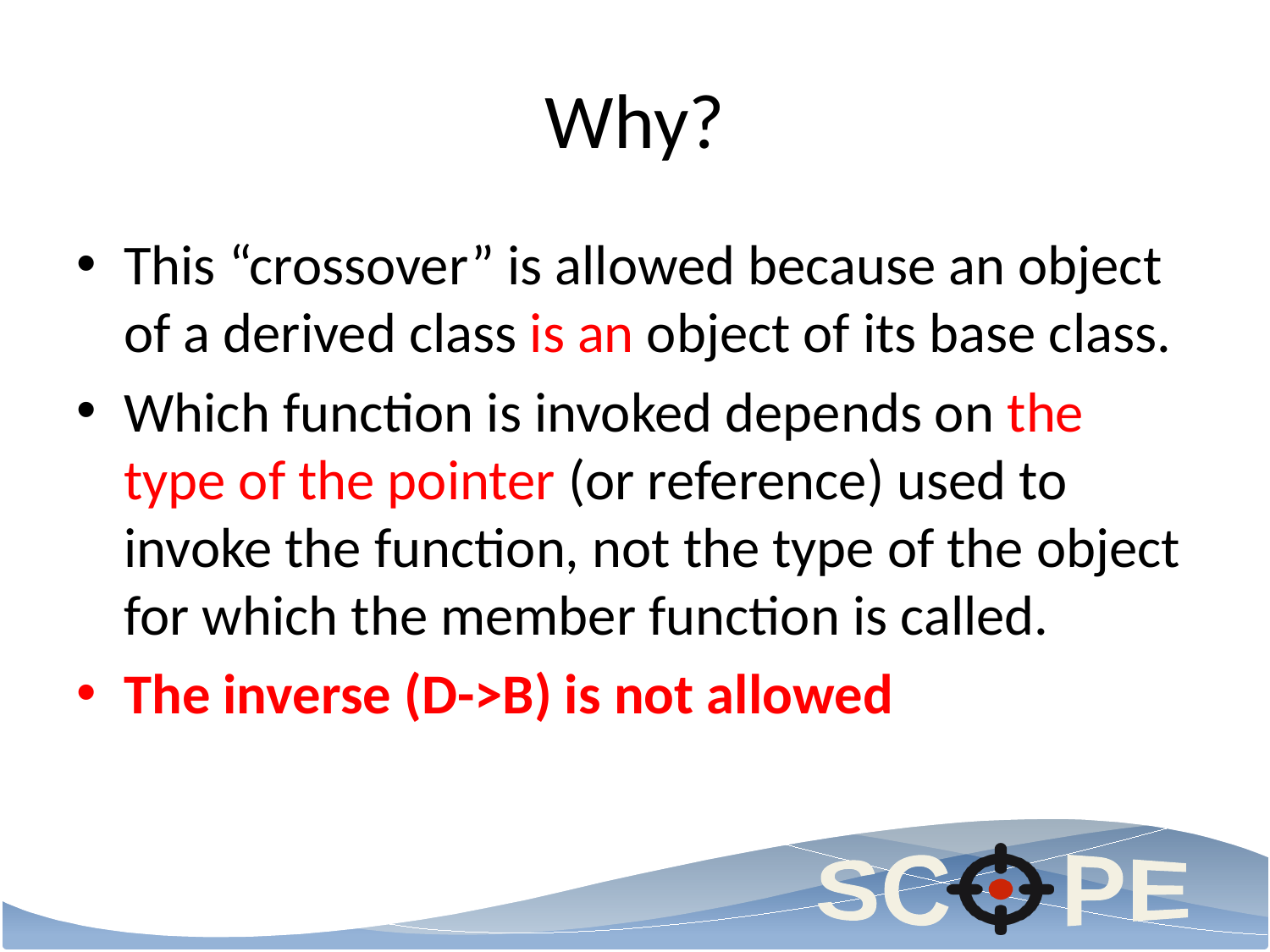

# Why?
This “crossover” is allowed because an object of a derived class is an object of its base class.
Which function is invoked depends on the type of the pointer (or reference) used to invoke the function, not the type of the object for which the member function is called.
The inverse (D->B) is not allowed